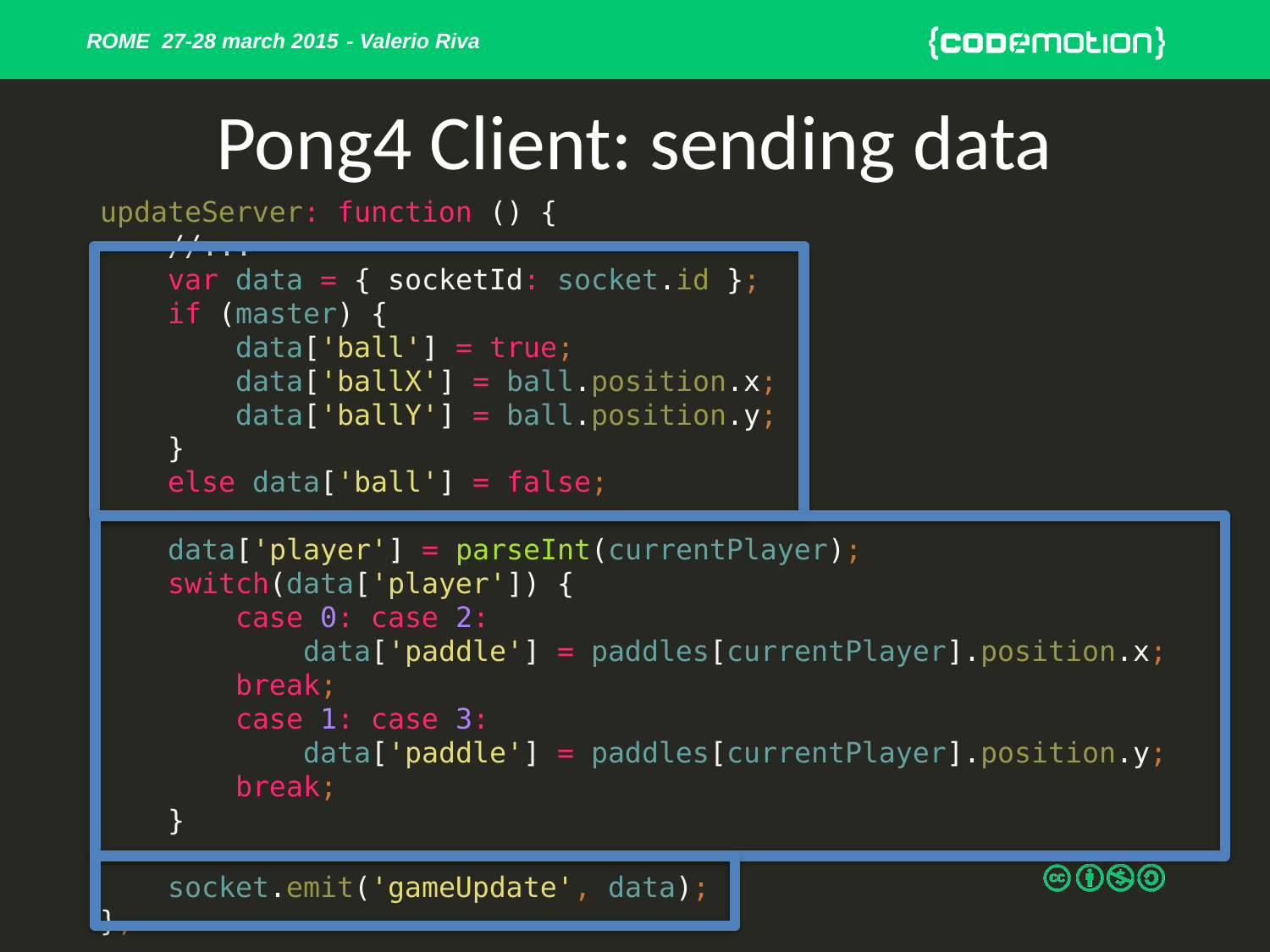

# Pong4 Client: sending data
updateServer: function () {
    //...
    var data = { socketId: socket.id };
    if (master) {
        data['ball'] = true;
        data['ballX'] = ball.position.x;
        data['ballY'] = ball.position.y;
    }
    else data['ball'] = false;
    data['player'] = parseInt(currentPlayer);
    switch(data['player']) {
        case 0: case 2:
            data['paddle'] = paddles[currentPlayer].position.x;
        break;
        case 1: case 3:
            data['paddle'] = paddles[currentPlayer].position.y;
        break;
    }
    socket.emit('gameUpdate', data);
},